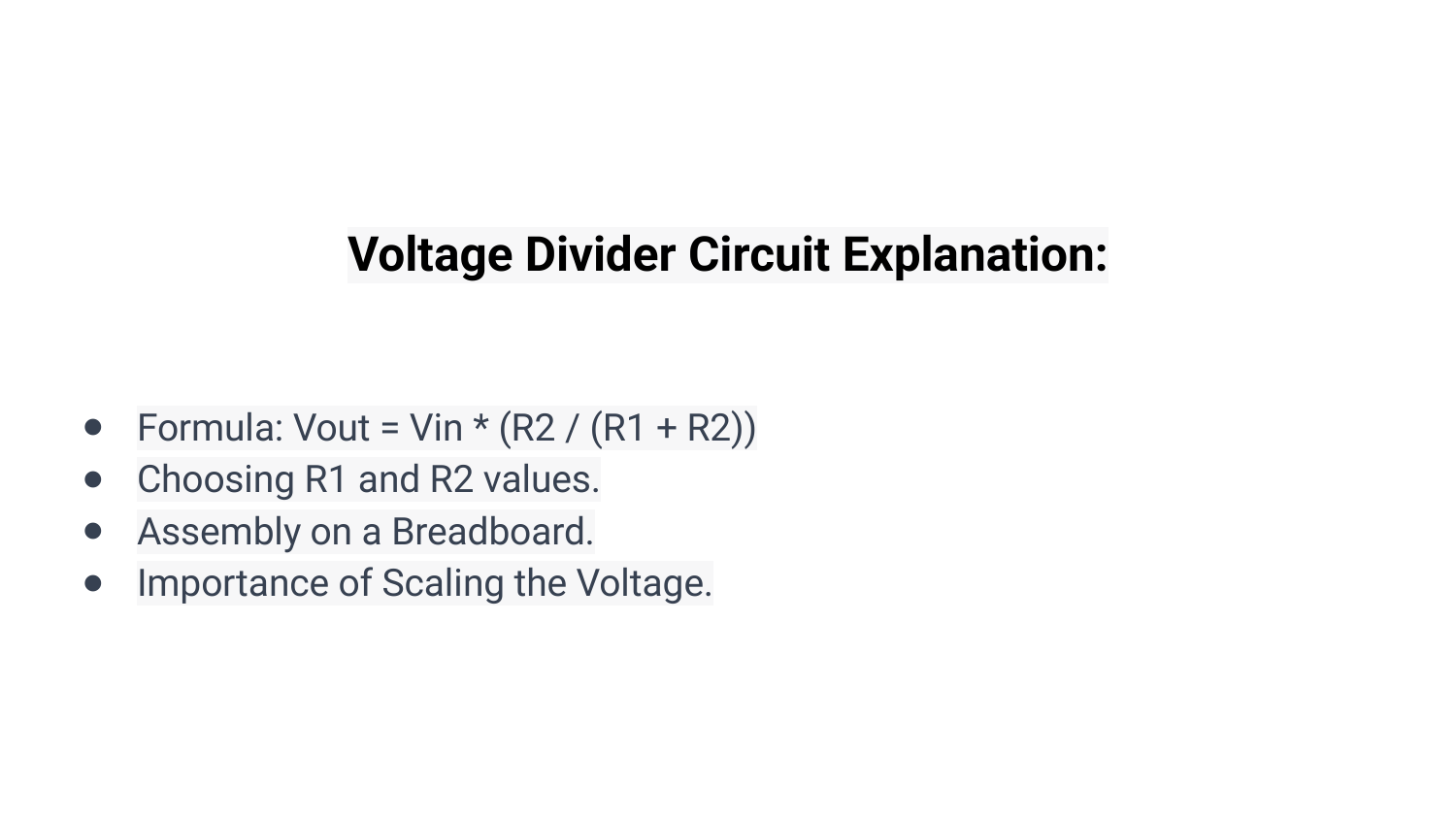

# Voltage Divider Circuit Explanation:

Formula: Vout = Vin * (R2 / (R1 + R2))
Choosing R1 and R2 values.
Assembly on a Breadboard.
Importance of Scaling the Voltage.